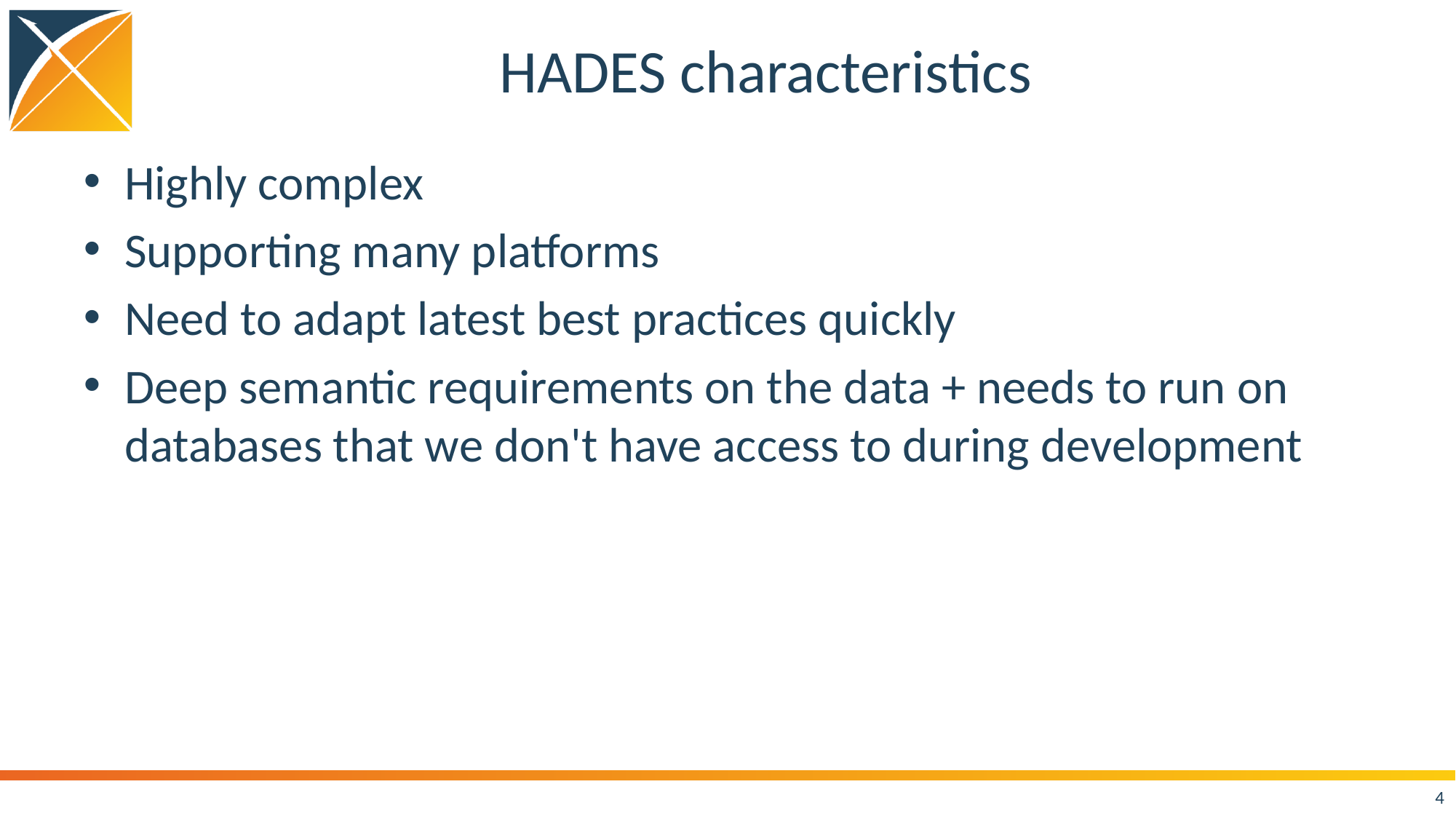

# HADES characteristics
Highly complex
Supporting many platforms
Need to adapt latest best practices quickly
Deep semantic requirements on the data + needs to run on databases that we don't have access to during development
4